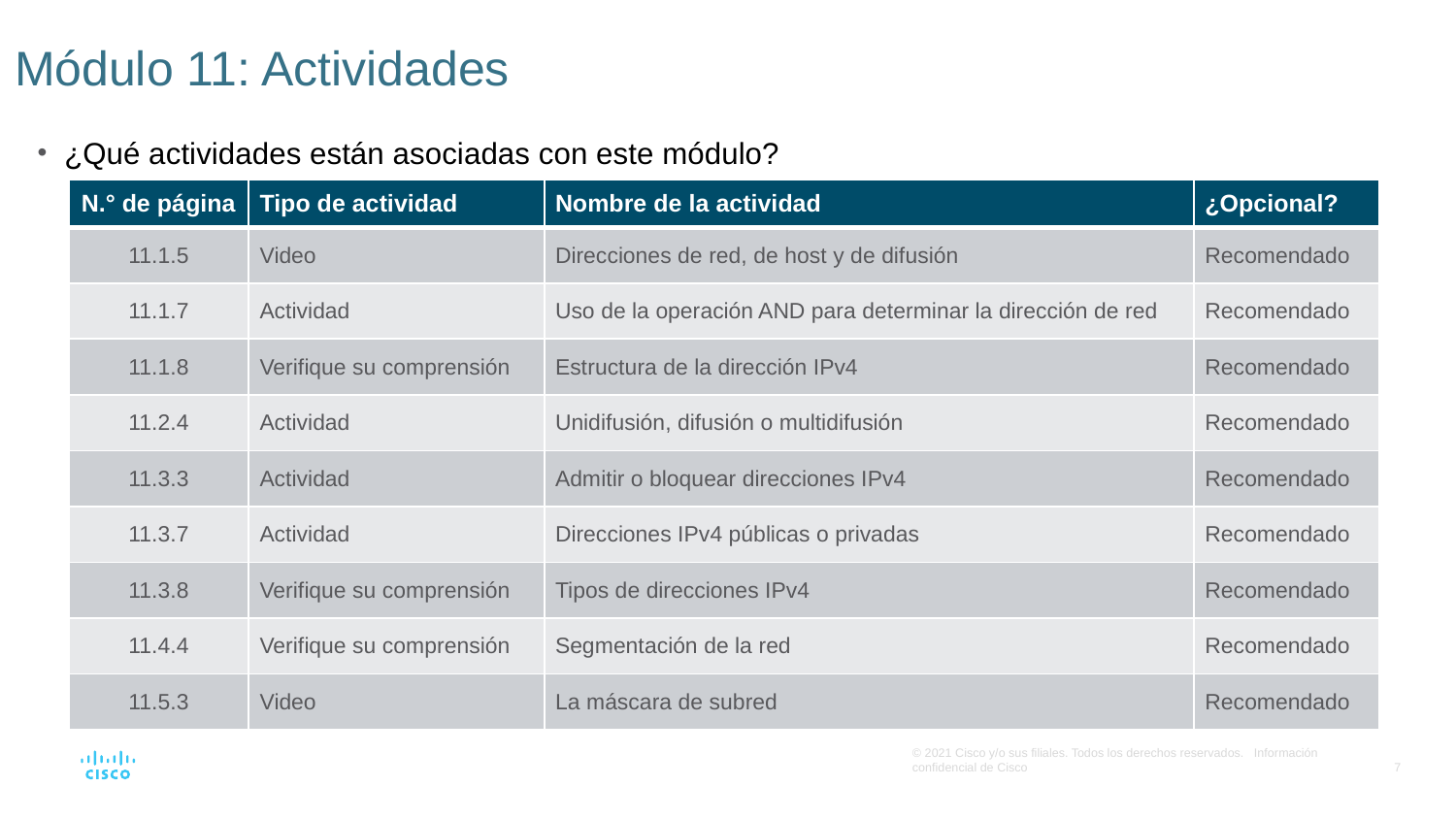

# Módulo 11: Actividades
¿Qué actividades﻿ están asociadas con este módulo?

| N.° de página | Tipo de actividad | Nombre de la actividad | ¿Opcional? |
| --- | --- | --- | --- |
| 11.1.5 | Video | Direcciones de red, de host y de difusión | Recomendado |
| 11.1.7 | Actividad | Uso de la operación AND para determinar la dirección de red | Recomendado |
| 11.1.8 | Verifique su comprensión | Estructura de la dirección IPv4 | Recomendado |
| 11.2.4 | Actividad | Unidifusión, difusión o multidifusión | Recomendado |
| 11.3.3 | Actividad | Admitir o bloquear direcciones IPv4 | Recomendado |
| 11.3.7 | Actividad | Direcciones IPv4 públicas o privadas | Recomendado |
| 11.3.8 | Verifique su comprensión | Tipos de direcciones IPv4 | Recomendado |
| 11.4.4 | Verifique su comprensión | Segmentación de la red | Recomendado |
| 11.5.3 | Video | La máscara de subred | Recomendado |